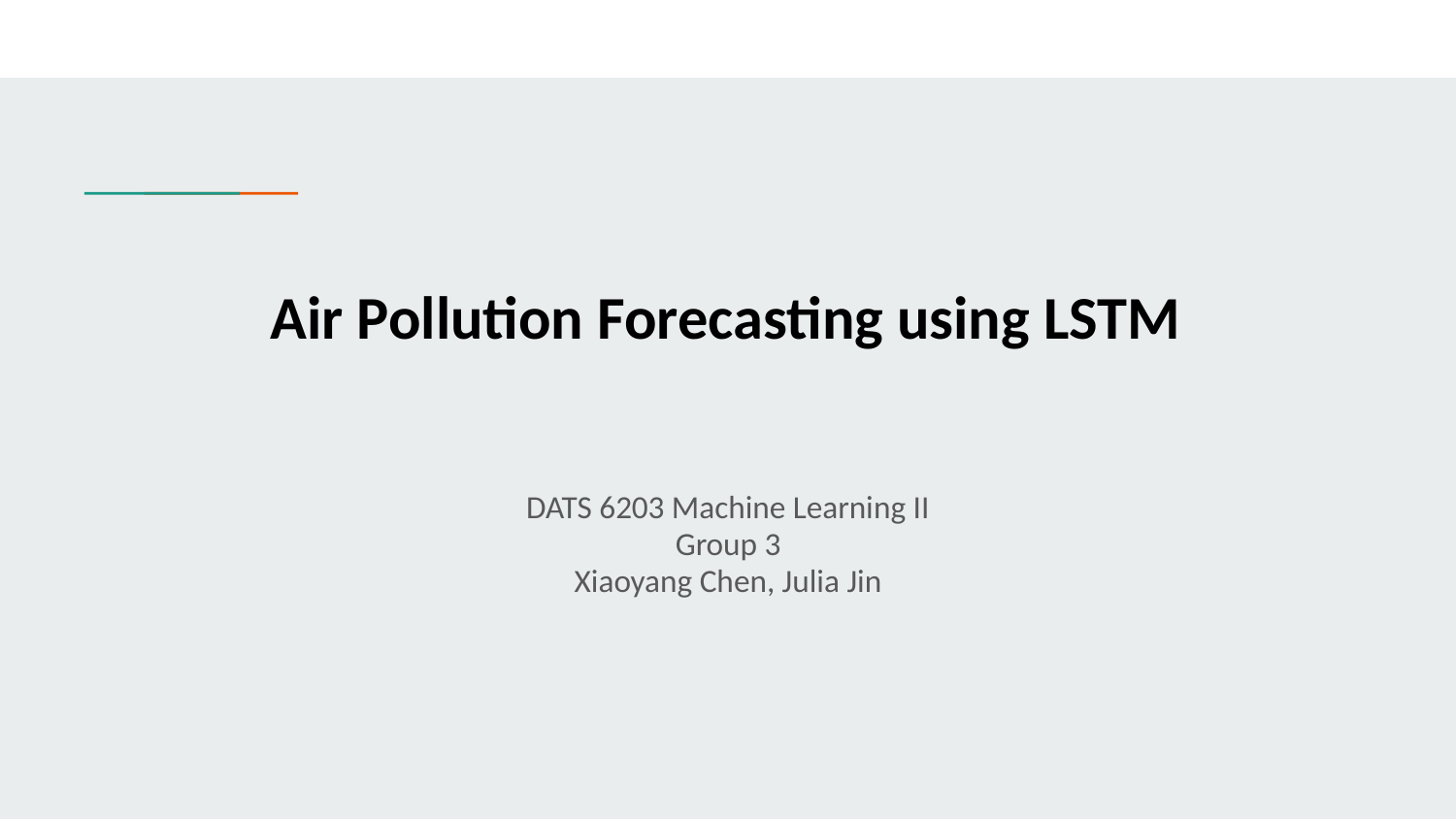

# Air Pollution Forecasting using LSTM
DATS 6203 Machine Learning II
Group 3
Xiaoyang Chen, Julia Jin